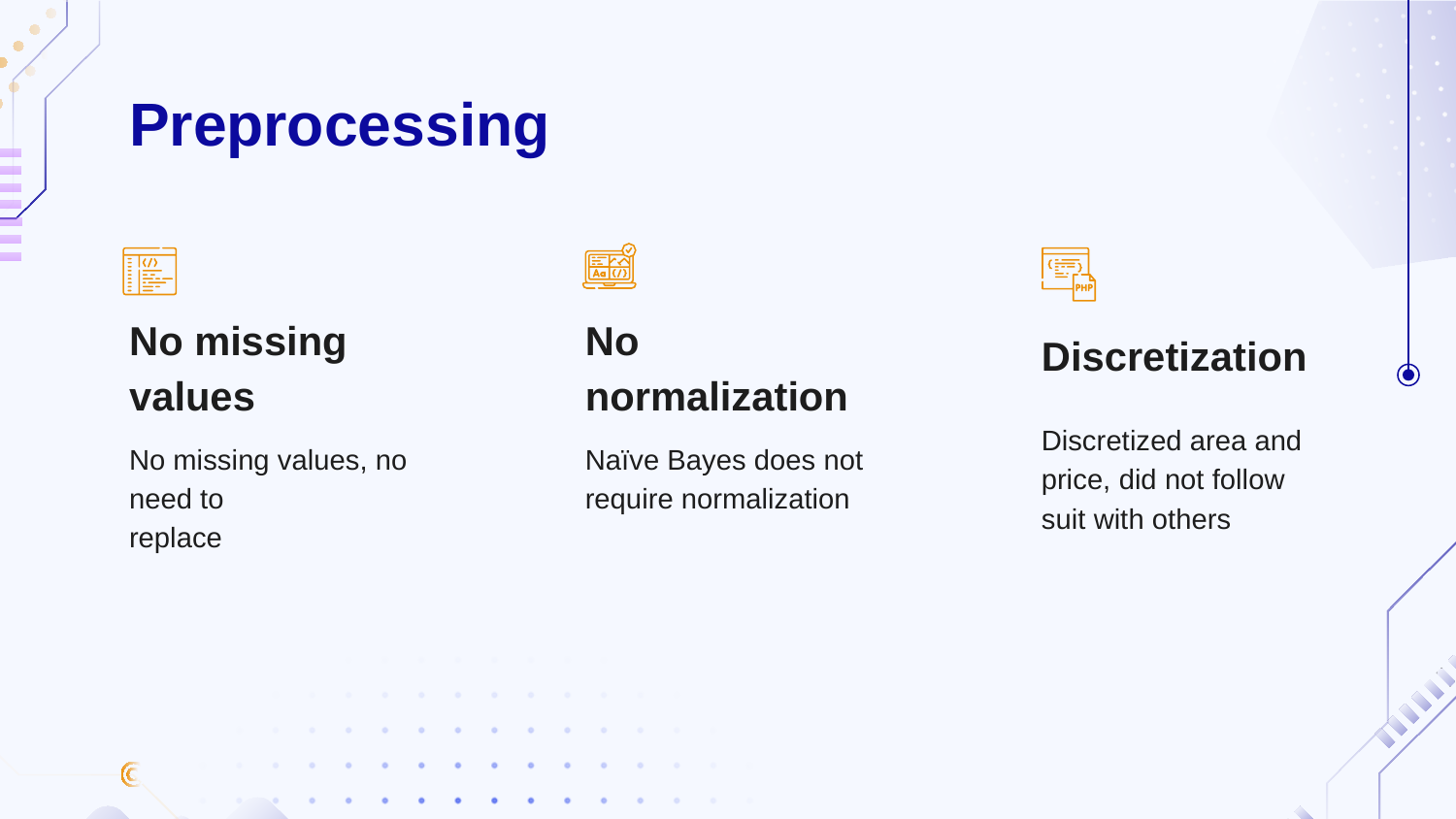

# Preprocessing

Discretization
No missing values
No normalization
Discretized area and price, did not follow suit with others
No missing values, no need to
replace
Naïve Bayes does not require normalization